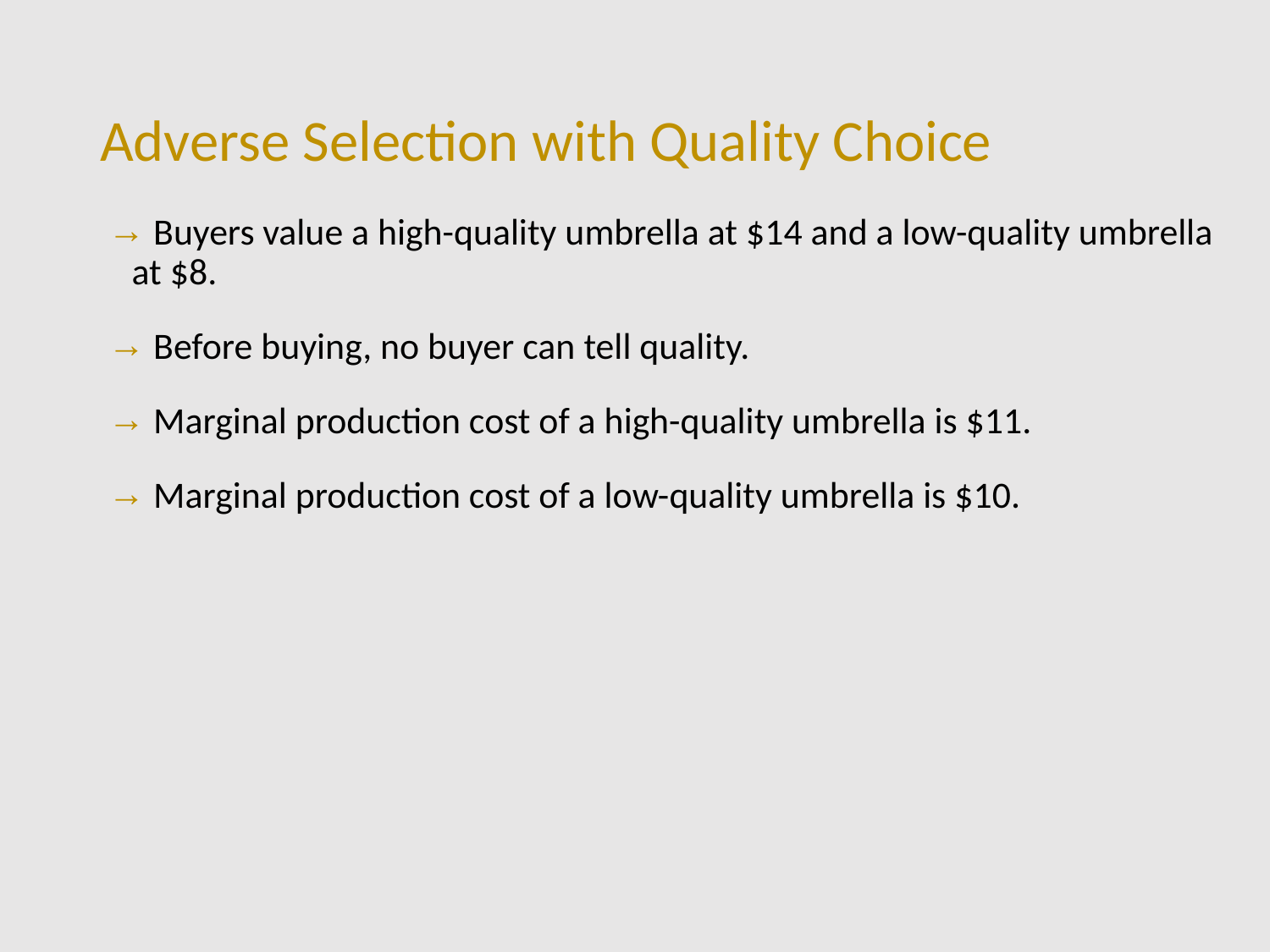

# Adverse Selection with Quality Choice
 Buyers value a high-quality umbrella at $14 and a low-quality umbrella at $8.
 Before buying, no buyer can tell quality.
 Marginal production cost of a high-quality umbrella is $11.
 Marginal production cost of a low-quality umbrella is $10.